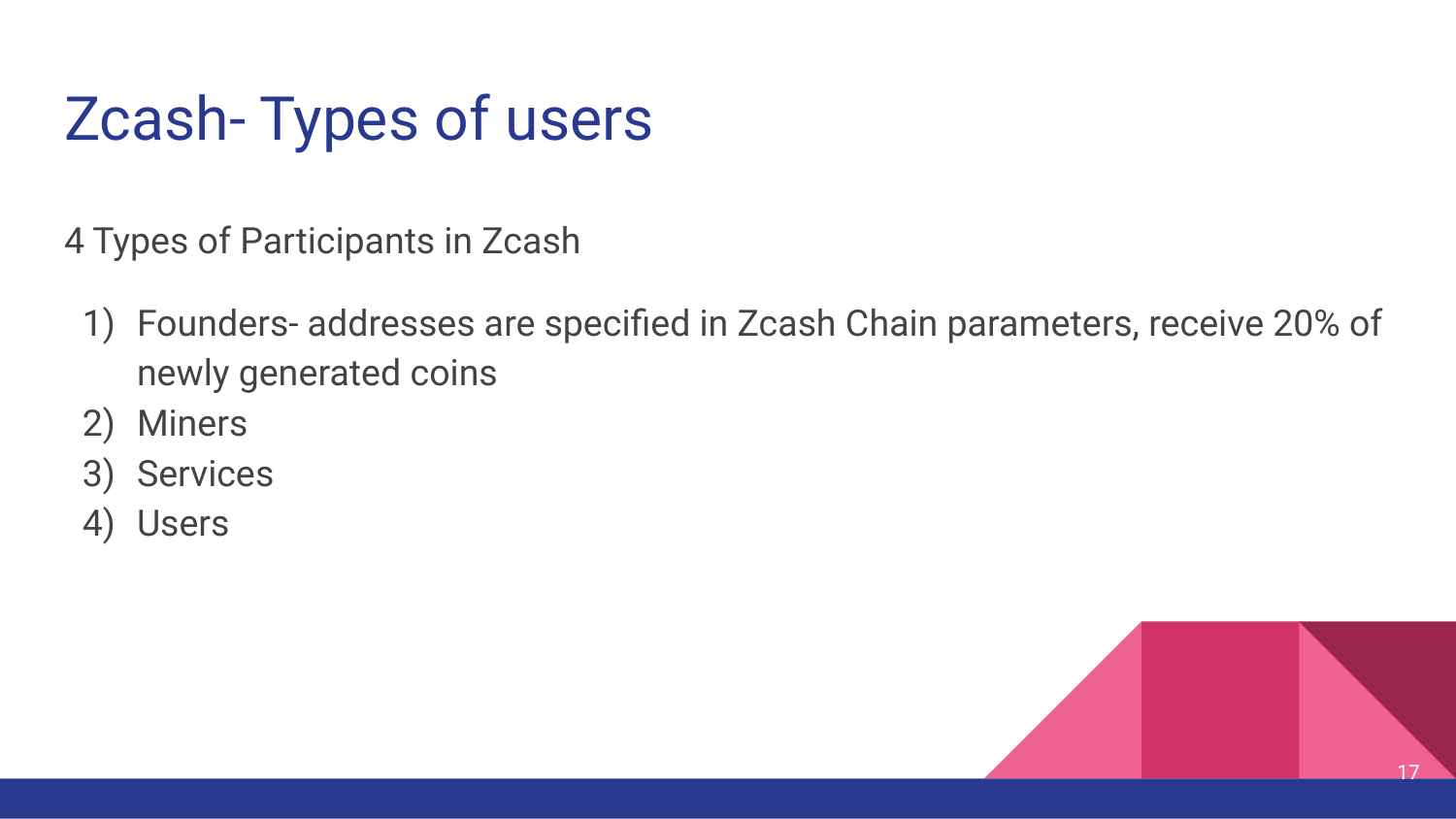

# Zcash- Types of users
4 Types of Participants in Zcash
Founders- addresses are specified in Zcash Chain parameters, receive 20% of newly generated coins
Miners
Services
Users

17